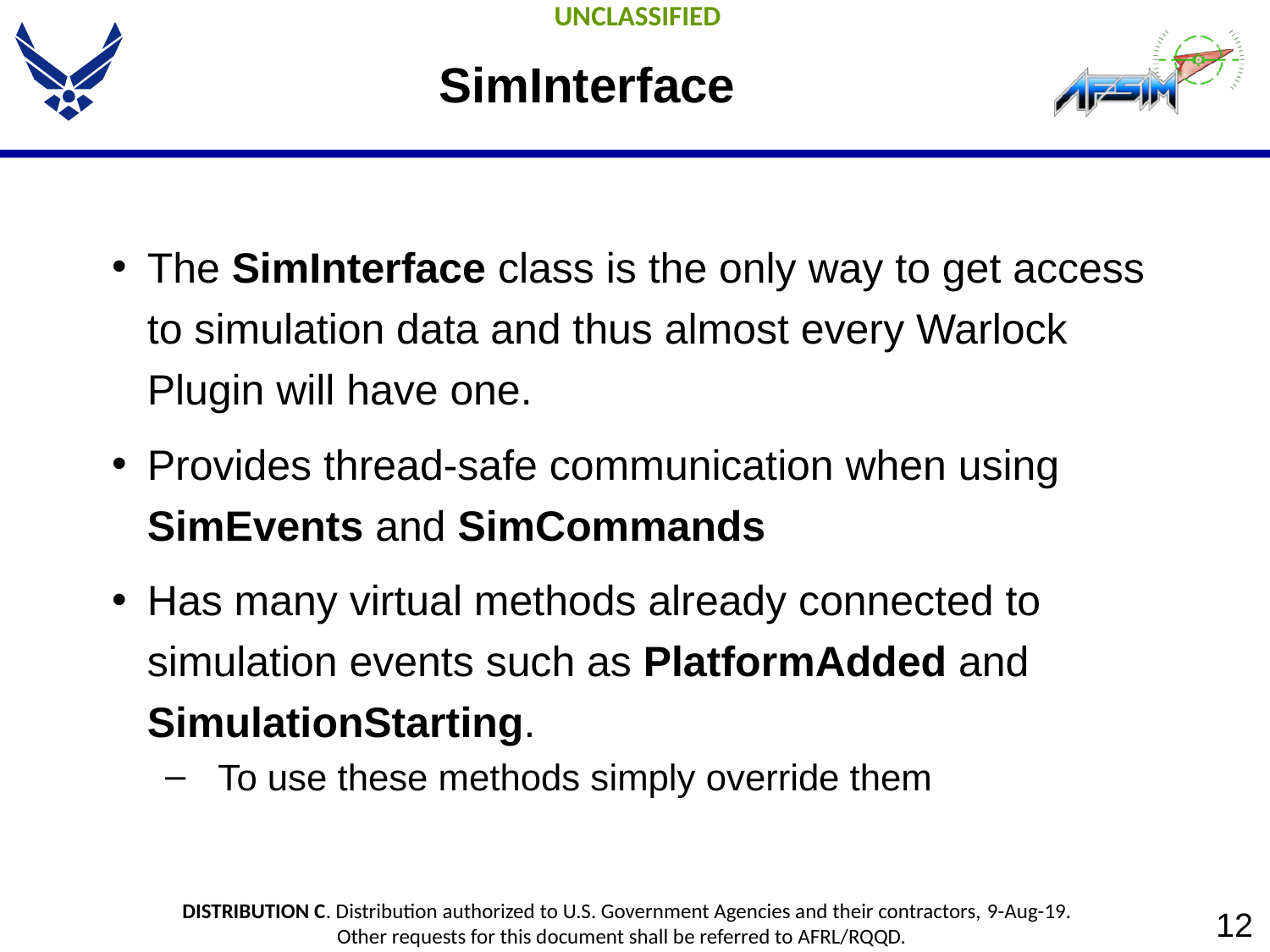

# SimInterface
The SimInterface class is the only way to get access to simulation data and thus almost every Warlock Plugin will have one.
Provides thread-safe communication when using SimEvents and SimCommands
Has many virtual methods already connected to simulation events such as PlatformAdded and SimulationStarting.
To use these methods simply override them